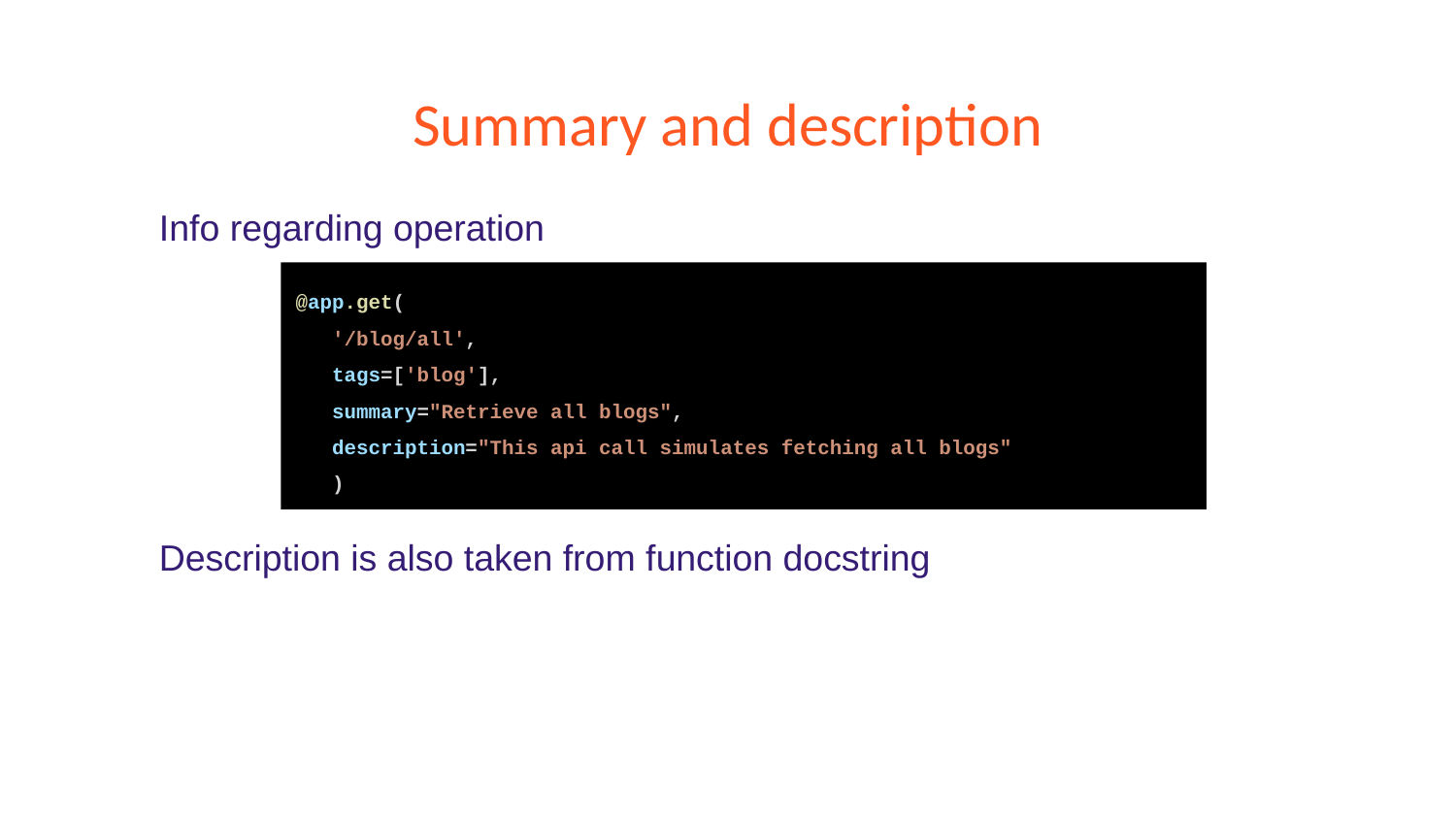

# Summary and description
Info regarding operation

Description is also taken from function docstring
@app.get(
   '/blog/all',
   tags=['blog'],
   summary="Retrieve all blogs",
   description="This api call simulates fetching all blogs"
   )